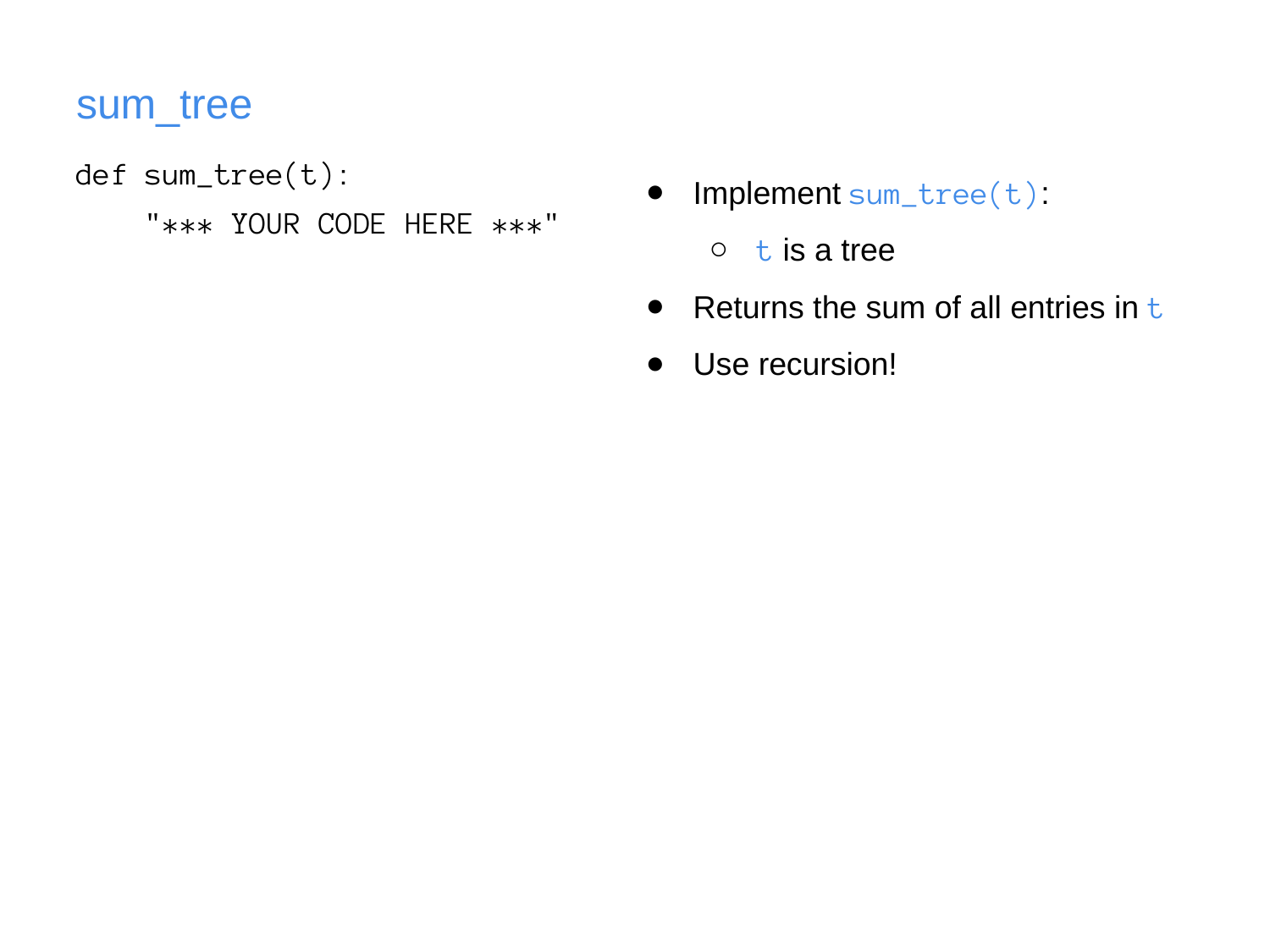

# sum_tree
def sum_tree(t):
    "*** YOUR CODE HERE ***"
Implement sum_tree(t):
t is a tree
Returns the sum of all entries in t
Use recursion!